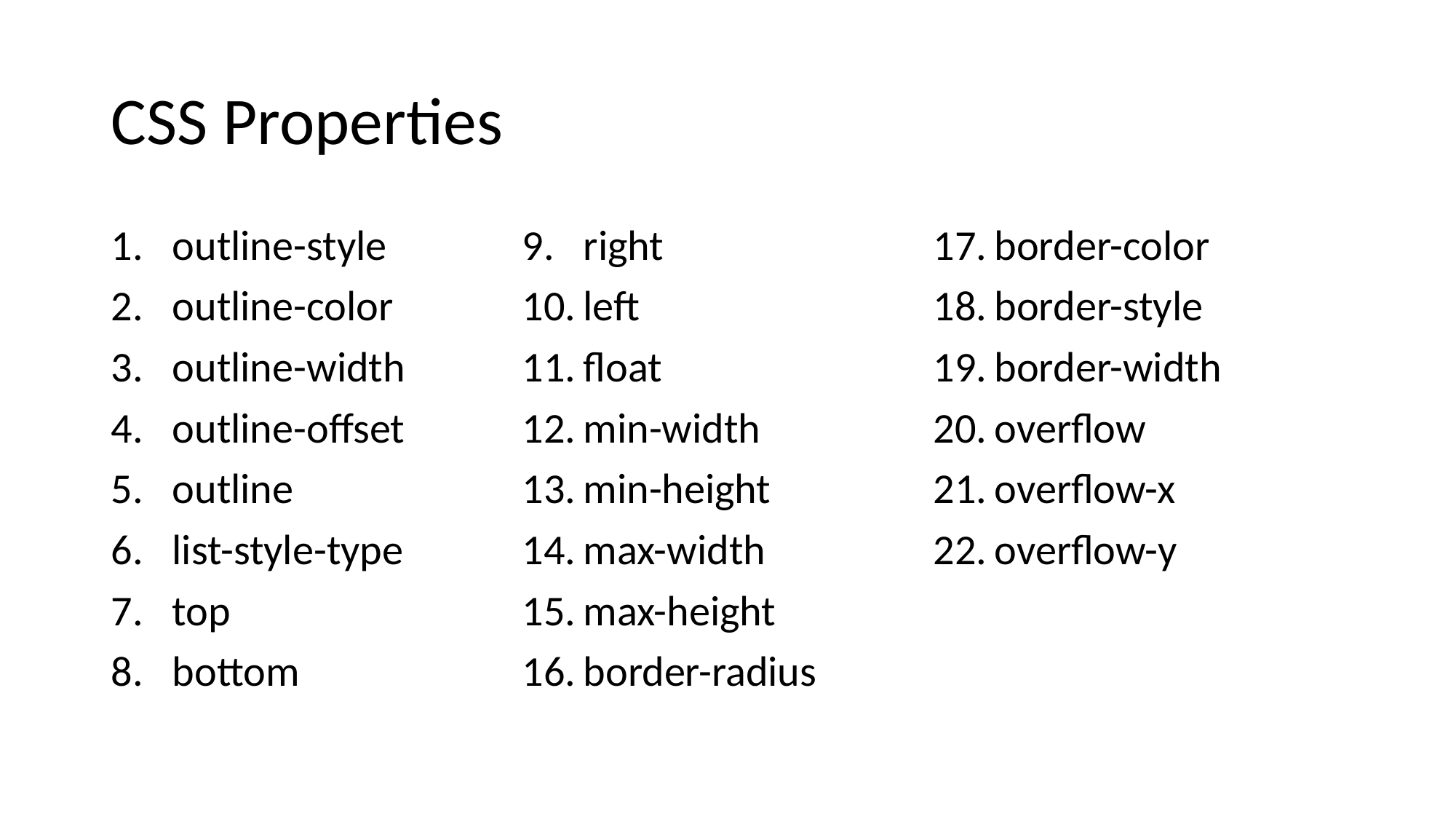

# CSS Properties
outline-style
outline-color
outline-width
outline-offset
outline
list-style-type
top
bottom
right
left
float
min-width
min-height
max-width
max-height
border-radius
border-color
border-style
border-width
overflow
overflow-x
overflow-y